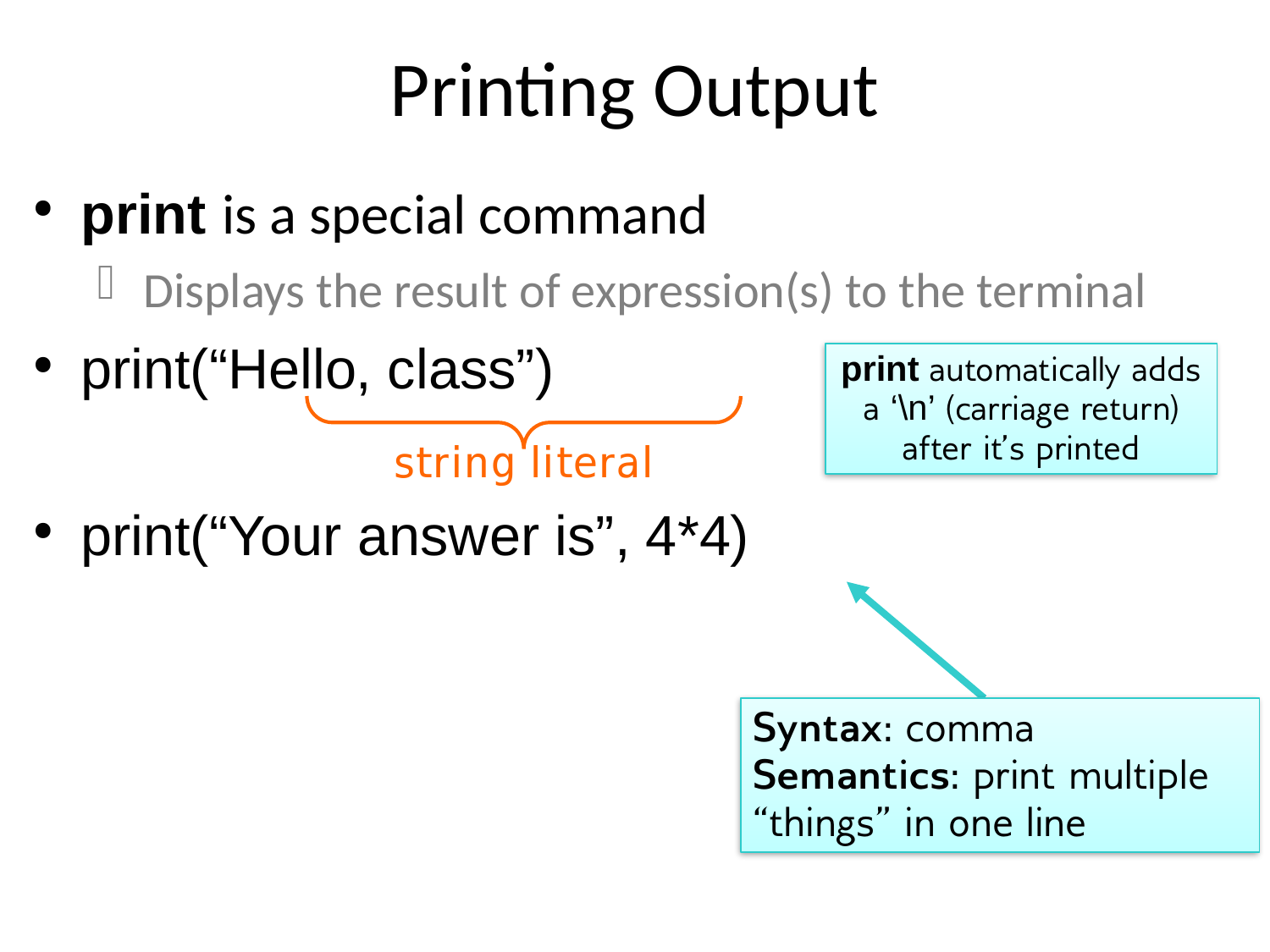

# Printing Output
print is a special command
Displays the result of expression(s) to the terminal
print(“Hello, class”)

print(“Your answer is”, 4*4)

print automatically adds a ‘\n’ (carriage return) after it’s printed
string literal

Syntax: comma Semantics: print multiple “things” in one line